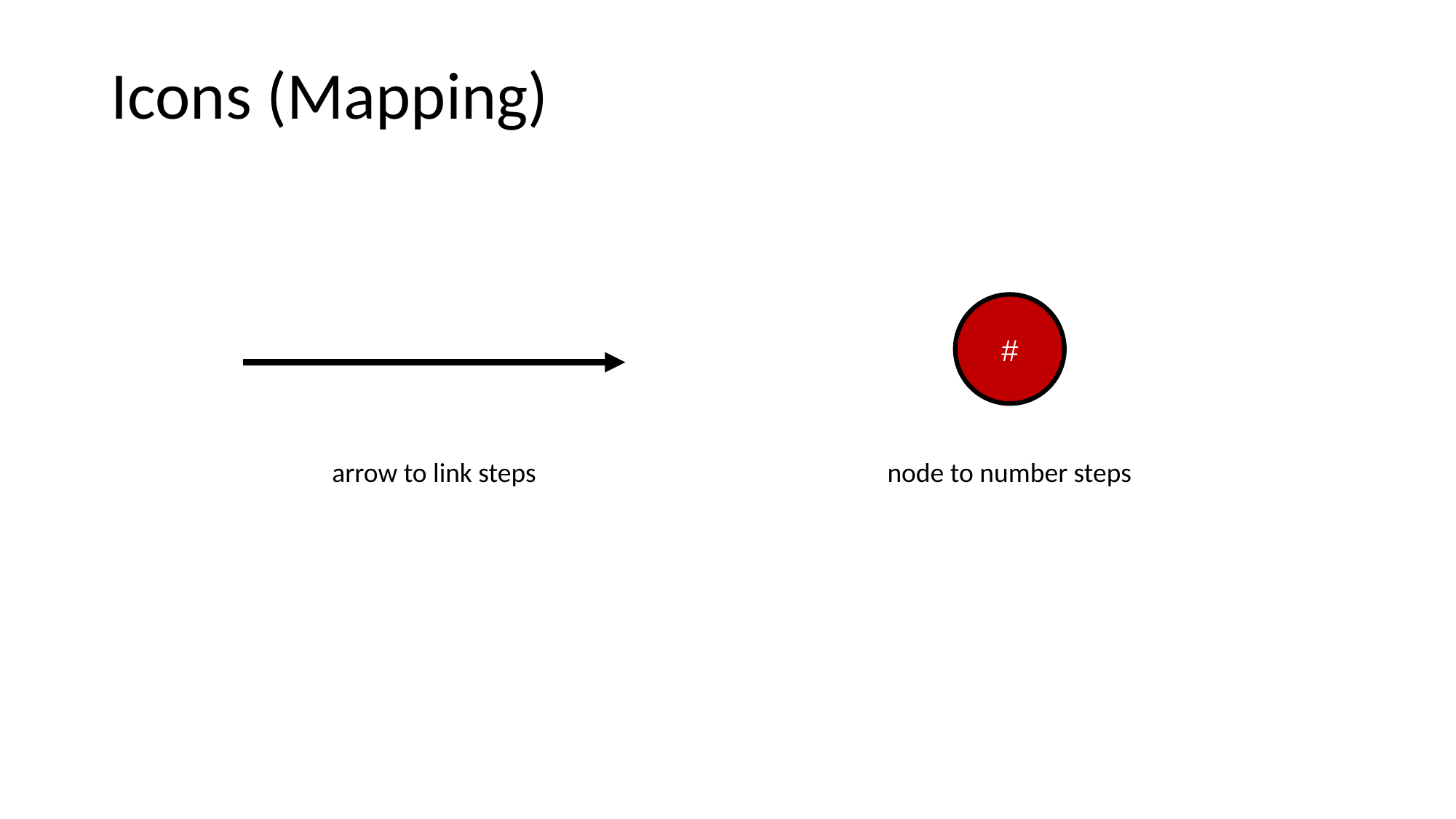

Icons (Mapping)
#
arrow to link steps
node to number steps